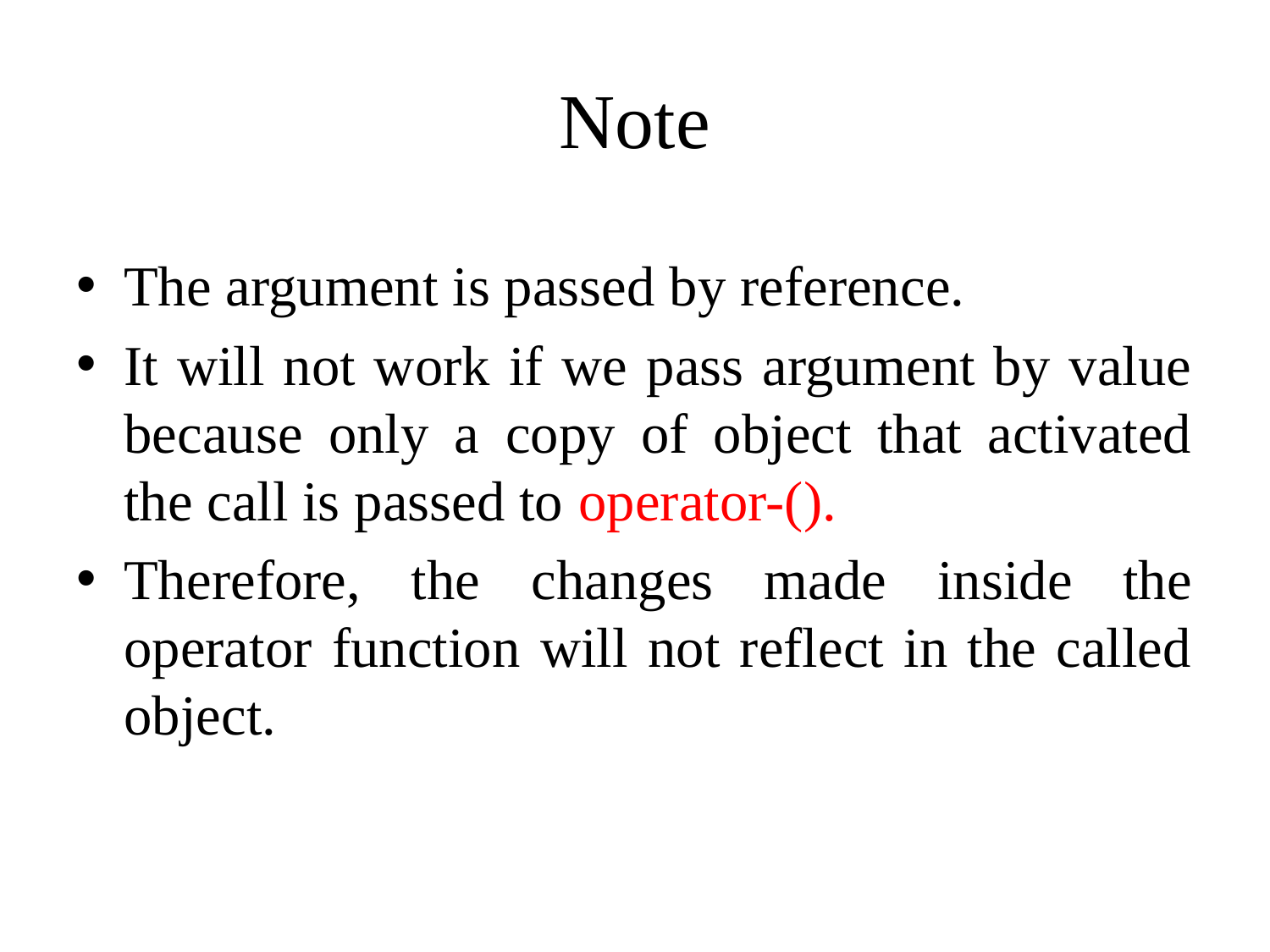

# Note
The argument is passed by reference.
It will not work if we pass argument by value because only a copy of object that activated the call is passed to operator-().
Therefore, the changes made inside the operator function will not reflect in the called object.